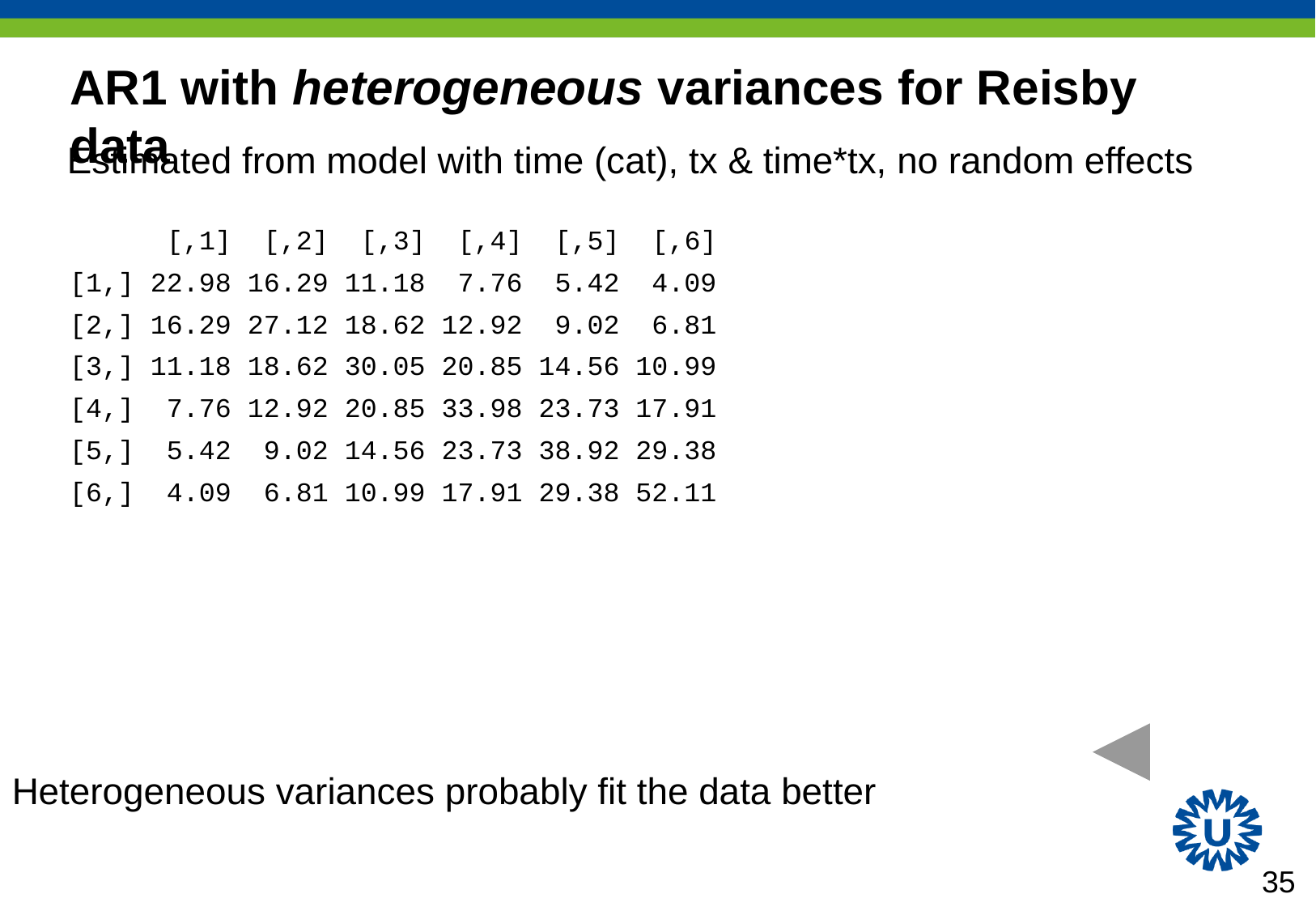

# AR1 with heterogeneous variances for Reisby data
Estimated from model with time (cat), tx & time*tx, no random effects

      [,1]  [,2]  [,3]  [,4]  [,5]  [,6]
[1,] 22.98 16.29 11.18  7.76  5.42  4.09
[2,] 16.29 27.12 18.62 12.92  9.02  6.81
[3,] 11.18 18.62 30.05 20.85 14.56 10.99
[4,]  7.76 12.92 20.85 33.98 23.73 17.91
[5,]  5.42  9.02 14.56 23.73 38.92 29.38
[6,]  4.09  6.81 10.99 17.91 29.38 52.11

Heterogeneous variances probably fit the data better
35